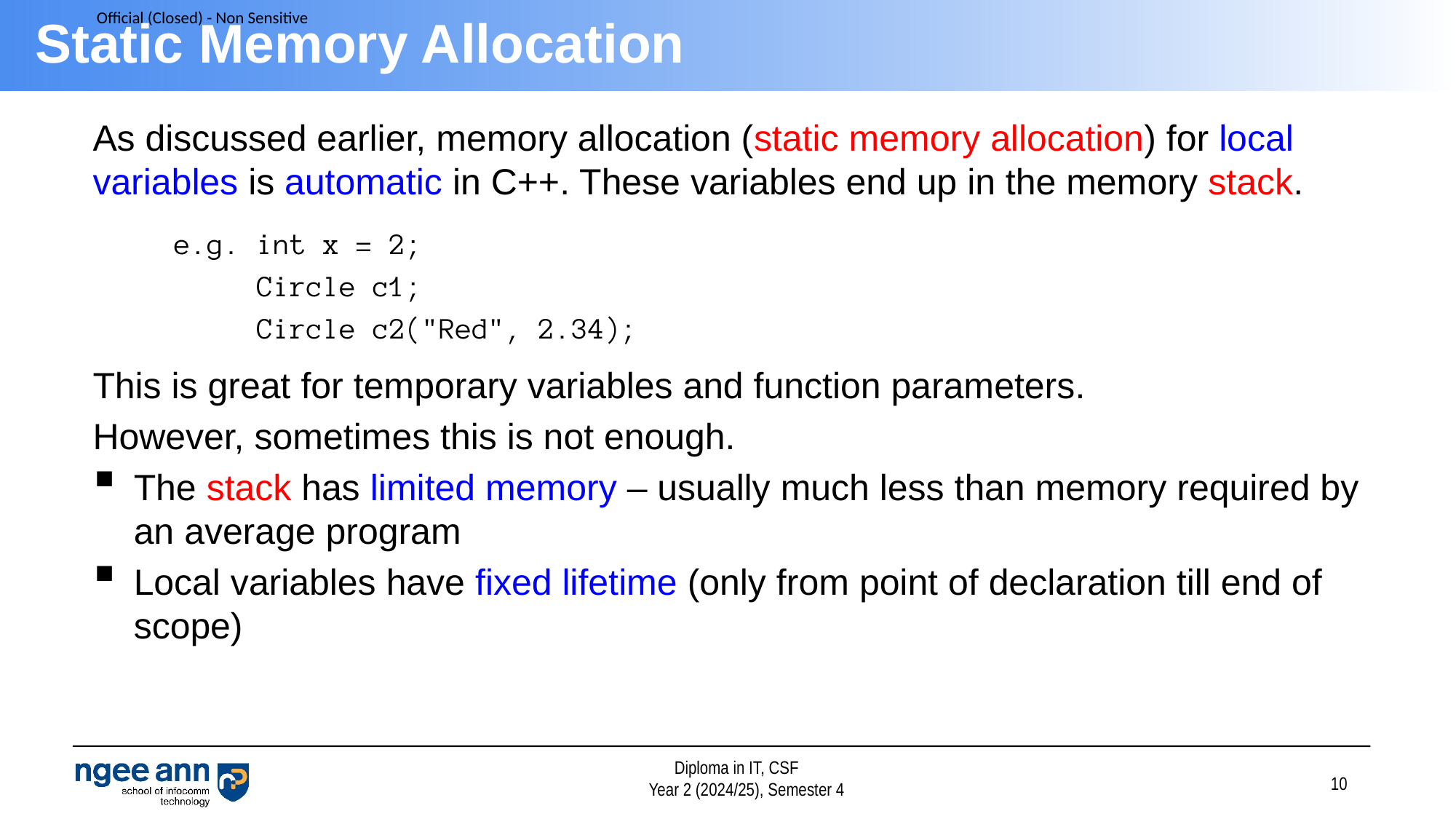

# Static Memory Allocation
As discussed earlier, memory allocation (static memory allocation) for local variables is automatic in C++. These variables end up in the memory stack.

This is great for temporary variables and function parameters.
However, sometimes this is not enough.
The stack has limited memory – usually much less than memory required by an average program
Local variables have fixed lifetime (only from point of declaration till end of scope)
e.g. int x = 2;
     Circle c1;
     Circle c2("Red", 2.34);